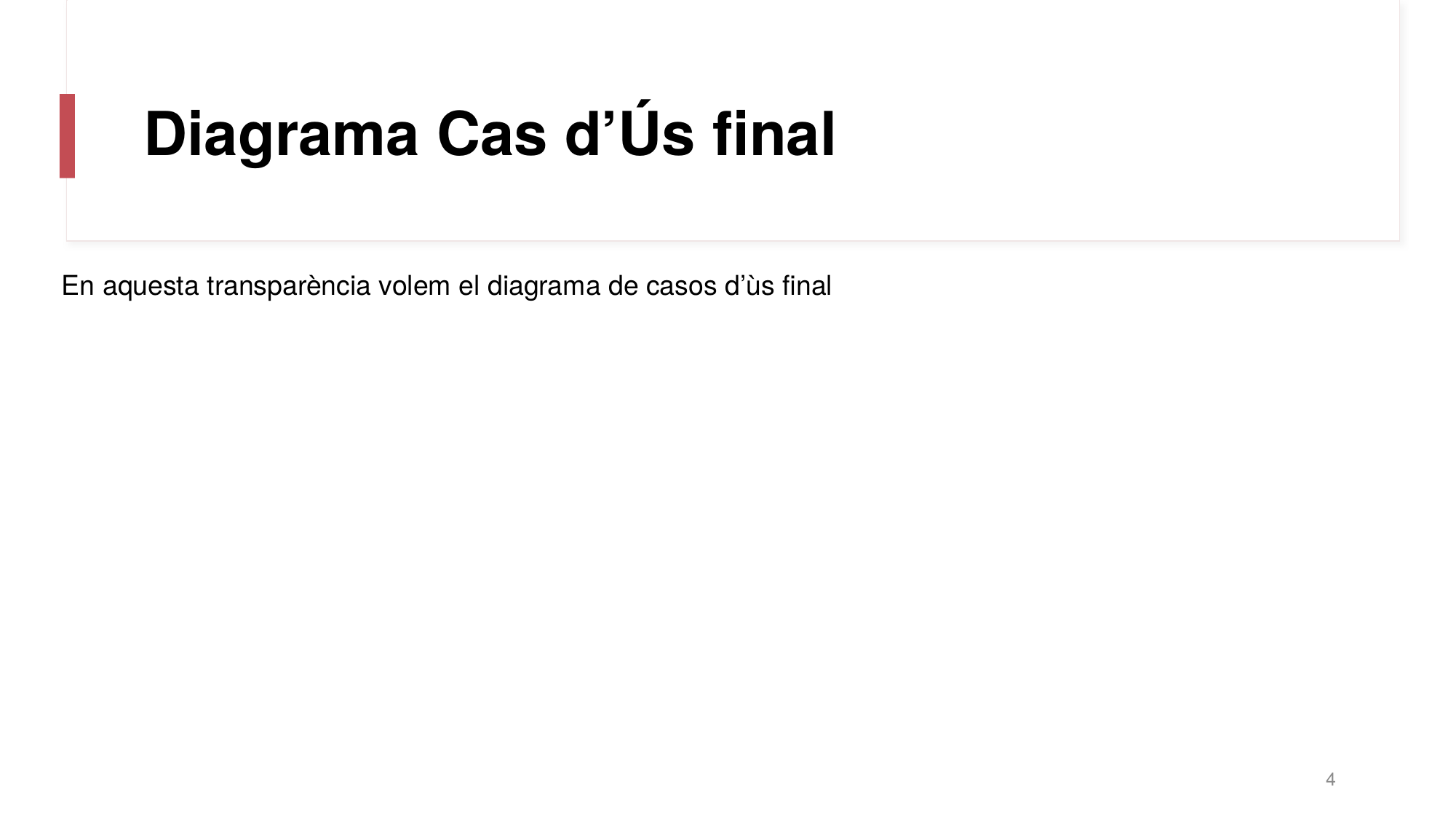

# Diagrama Cas d’Ús final
En aquesta transparència volem el diagrama de casos d’ùs final
4